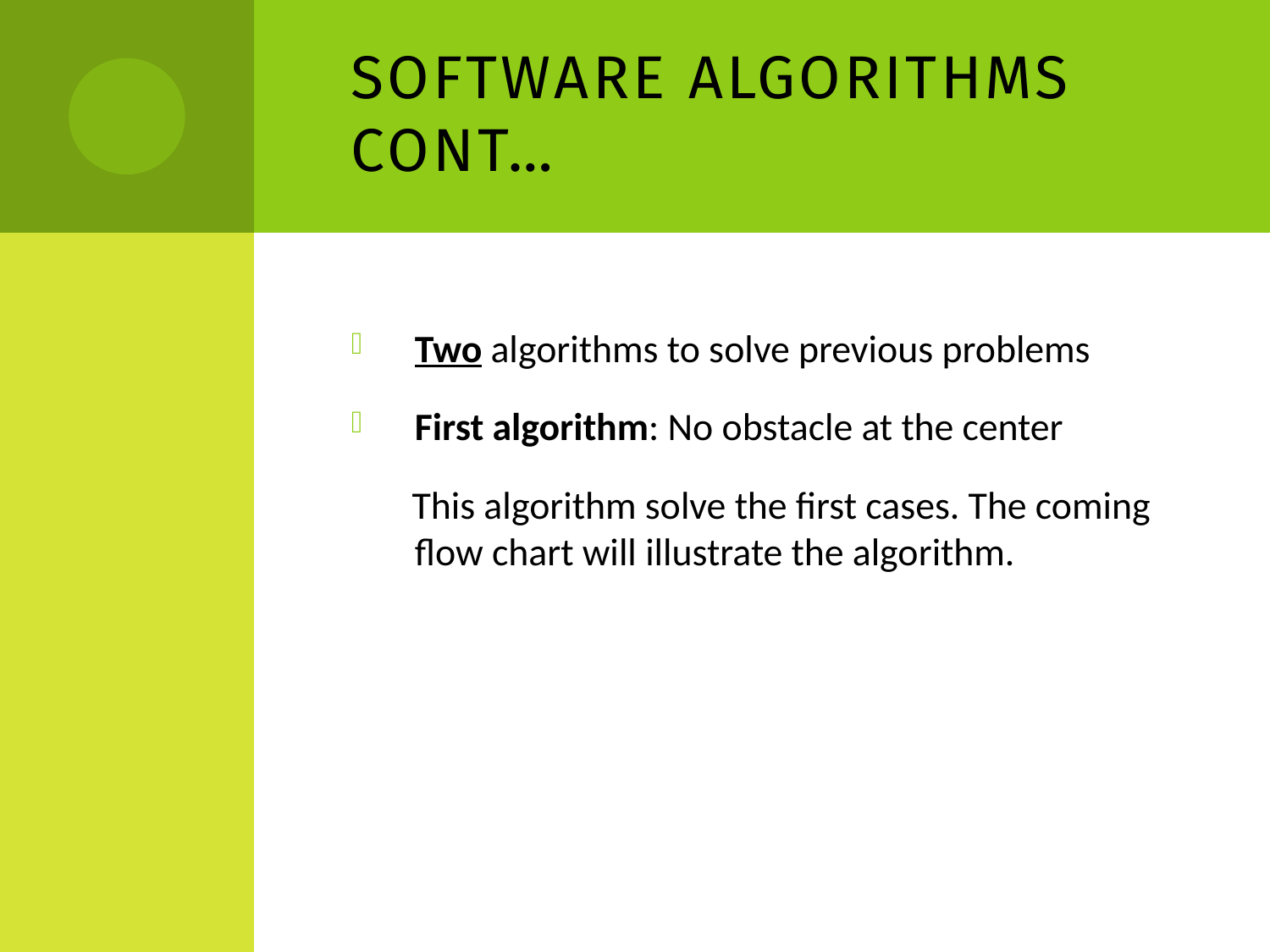

# Software Algorithms cont…
Two algorithms to solve previous problems
First algorithm: No obstacle at the center
       This algorithm solve the first cases. The coming flow chart will illustrate the algorithm.